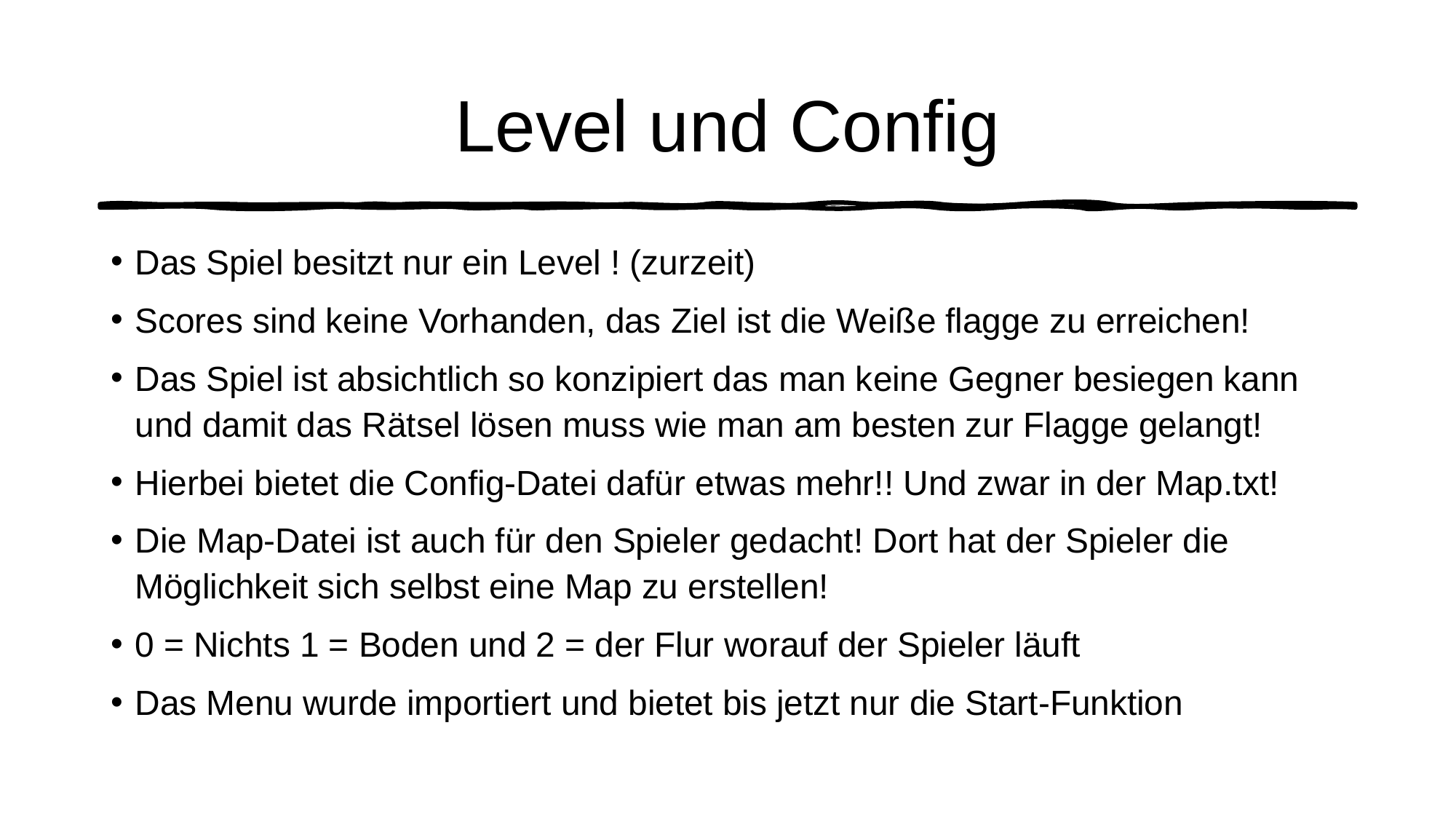

# Level und Config
Das Spiel besitzt nur ein Level ! (zurzeit)
Scores sind keine Vorhanden, das Ziel ist die Weiße flagge zu erreichen!
Das Spiel ist absichtlich so konzipiert das man keine Gegner besiegen kann und damit das Rätsel lösen muss wie man am besten zur Flagge gelangt!
Hierbei bietet die Config-Datei dafür etwas mehr!! Und zwar in der Map.txt!
Die Map-Datei ist auch für den Spieler gedacht! Dort hat der Spieler die Möglichkeit sich selbst eine Map zu erstellen!
0 = Nichts 1 = Boden und 2 = der Flur worauf der Spieler läuft
Das Menu wurde importiert und bietet bis jetzt nur die Start-Funktion